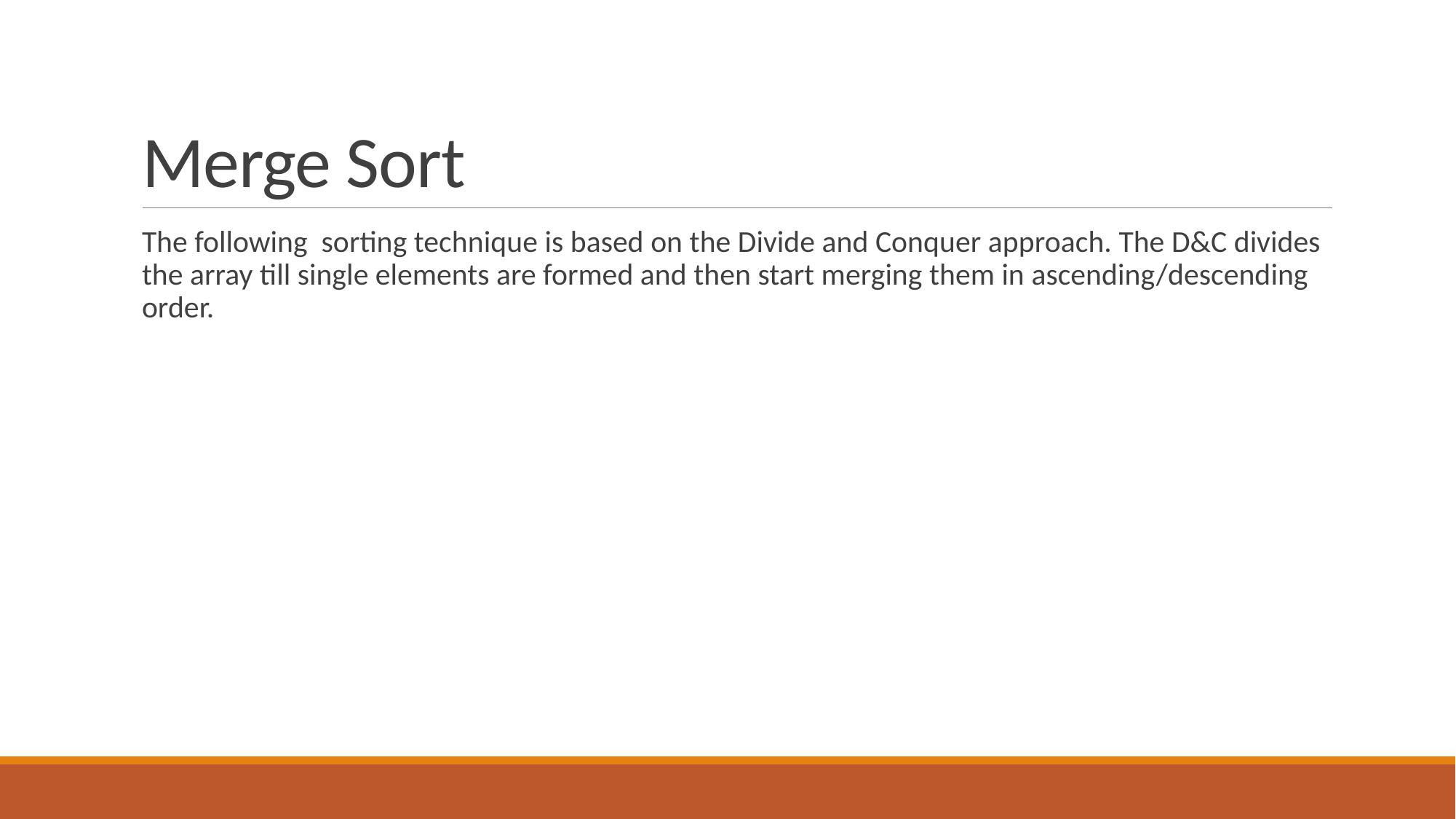

# Merge Sort
The following  sorting technique is based on the Divide and Conquer approach. The D&C divides the array till single elements are formed and then start merging them in ascending/descending order.